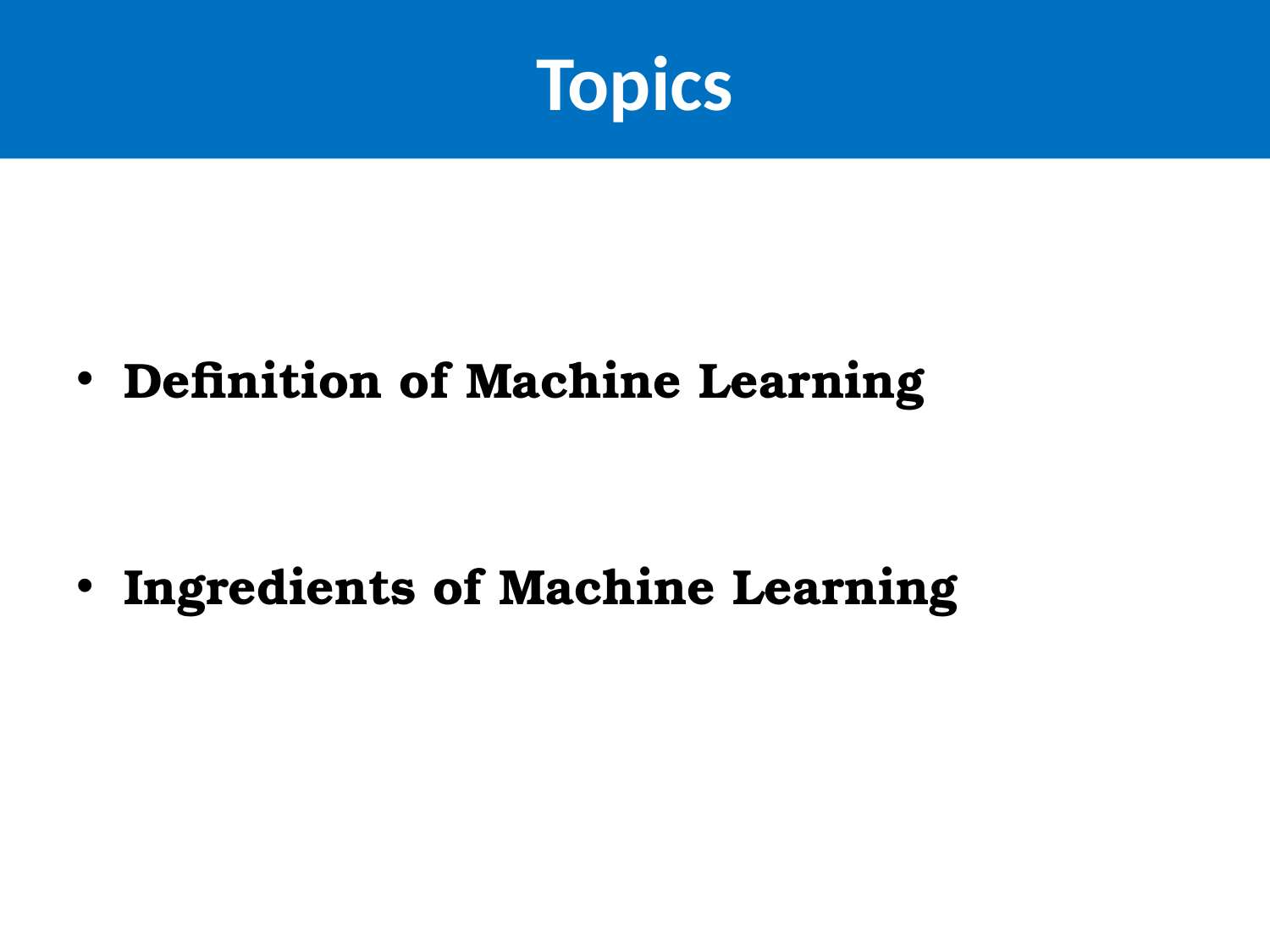

# Topics

Definition of Machine Learning

Ingredients of Machine Learning